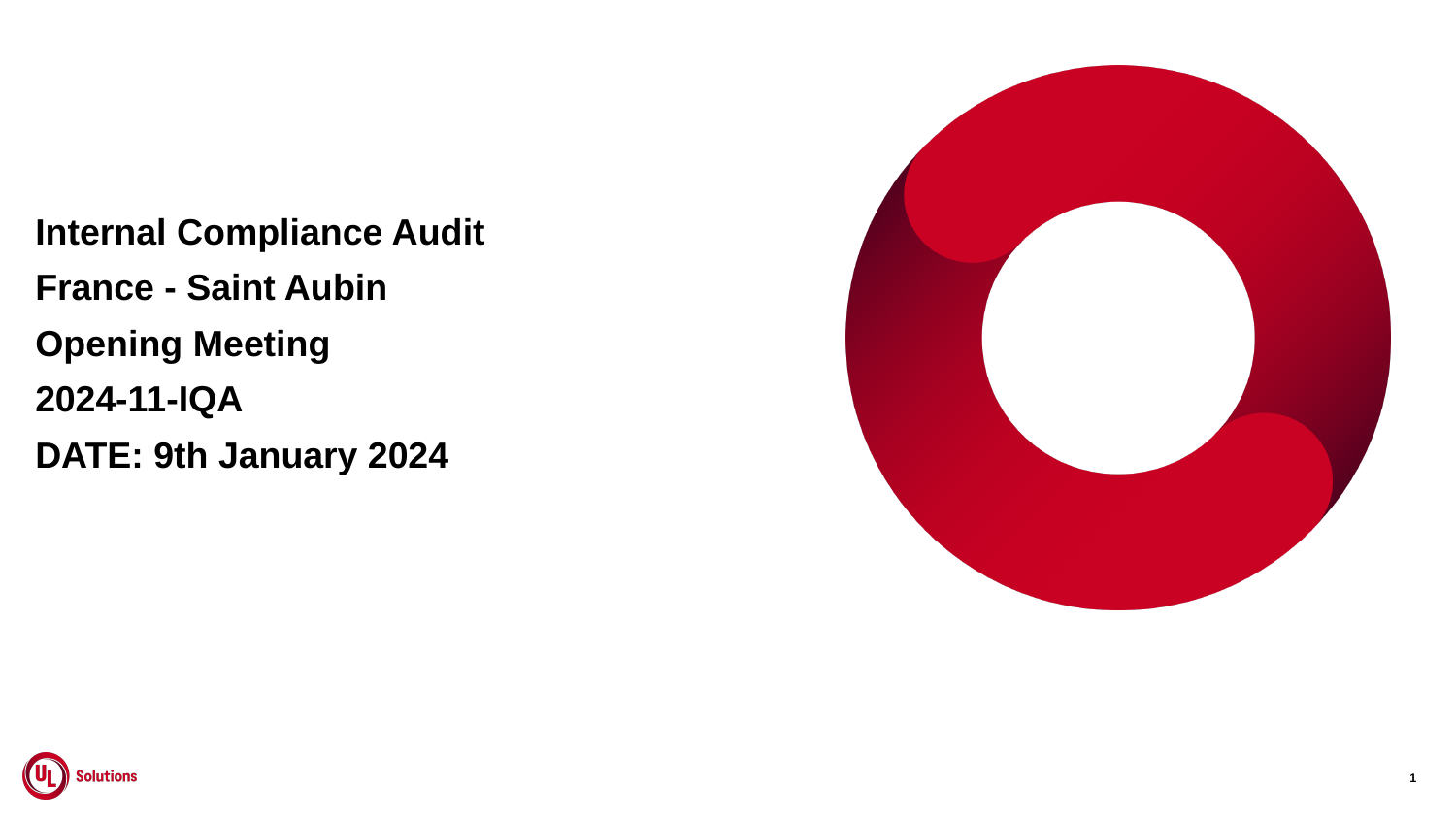

Internal Compliance Audit
France - Saint Aubin
Opening Meeting
2024-11-IQA
DATE: 9th January 2024

1